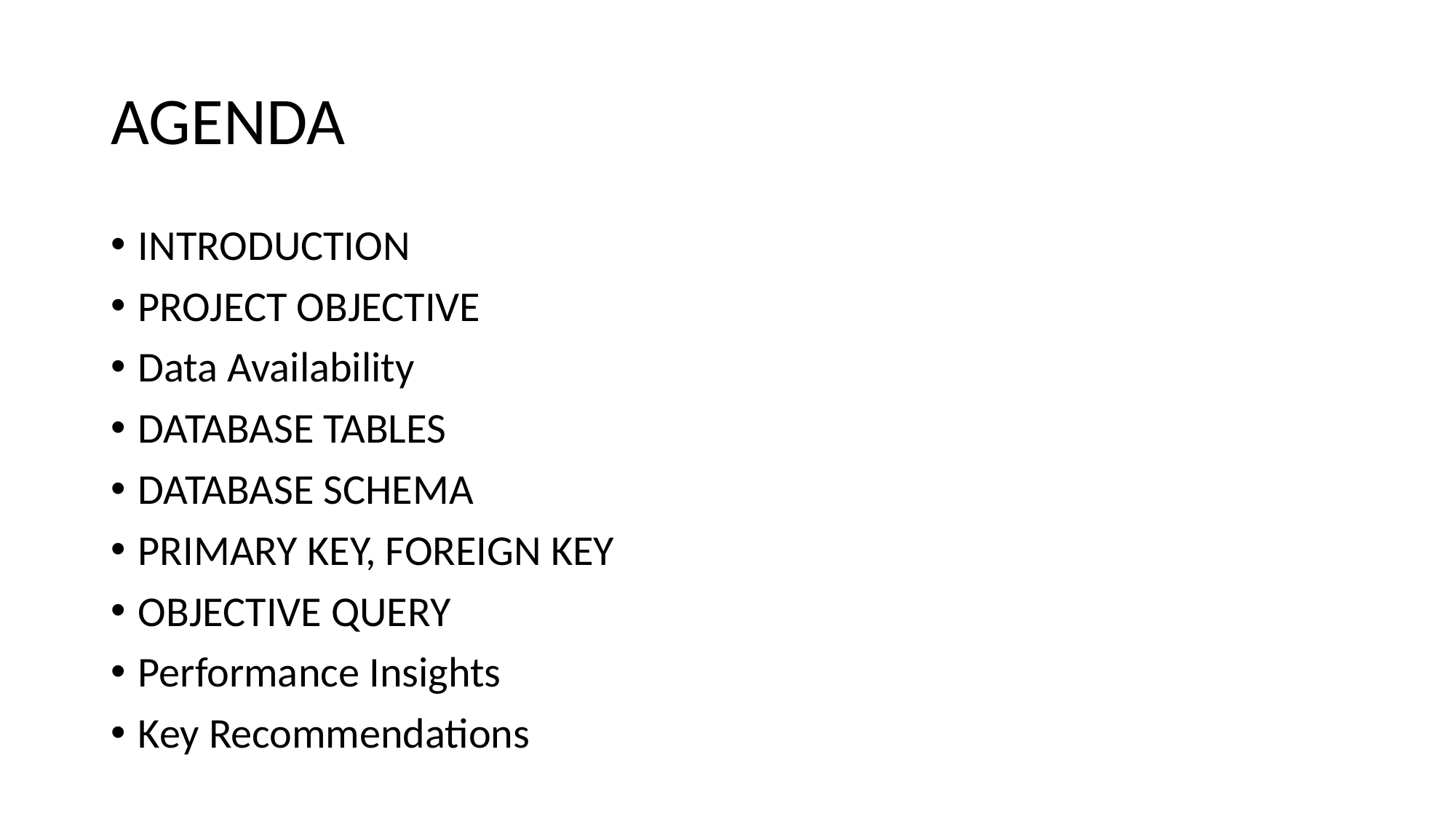

# AGENDA
INTRODUCTION
PROJECT OBJECTIVE
Data Availability
DATABASE TABLES
DATABASE SCHEMA
PRIMARY KEY, FOREIGN KEY
OBJECTIVE QUERY
Performance Insights
Key Recommendations